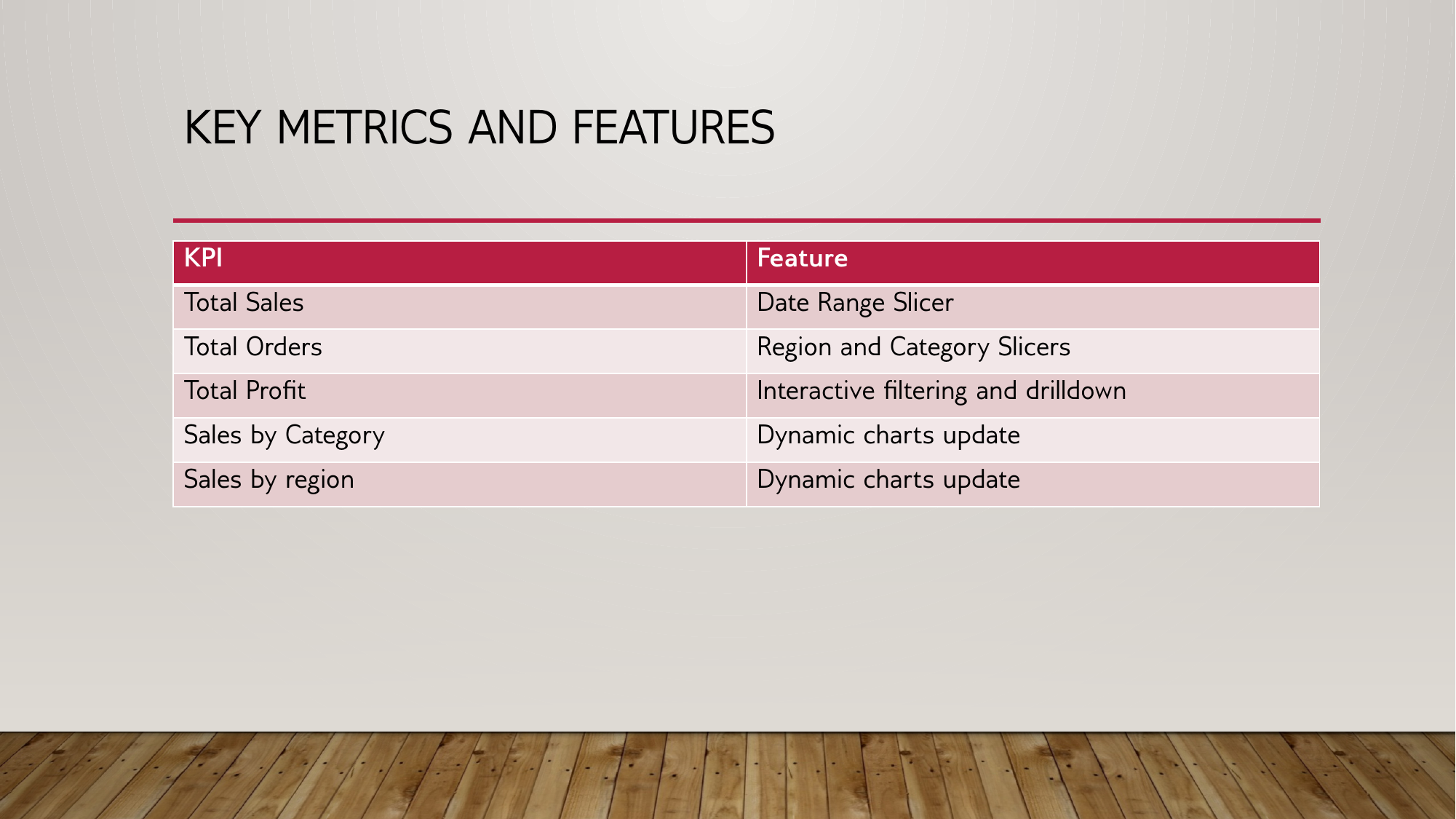

# Key Metrics and Features
| KPI | Feature |
| --- | --- |
| Total Sales | Date Range Slicer |
| Total Orders | Region and Category Slicers |
| Total Profit | Interactive filtering and drilldown |
| Sales by Category | Dynamic charts update |
| Sales by region | Dynamic charts update |